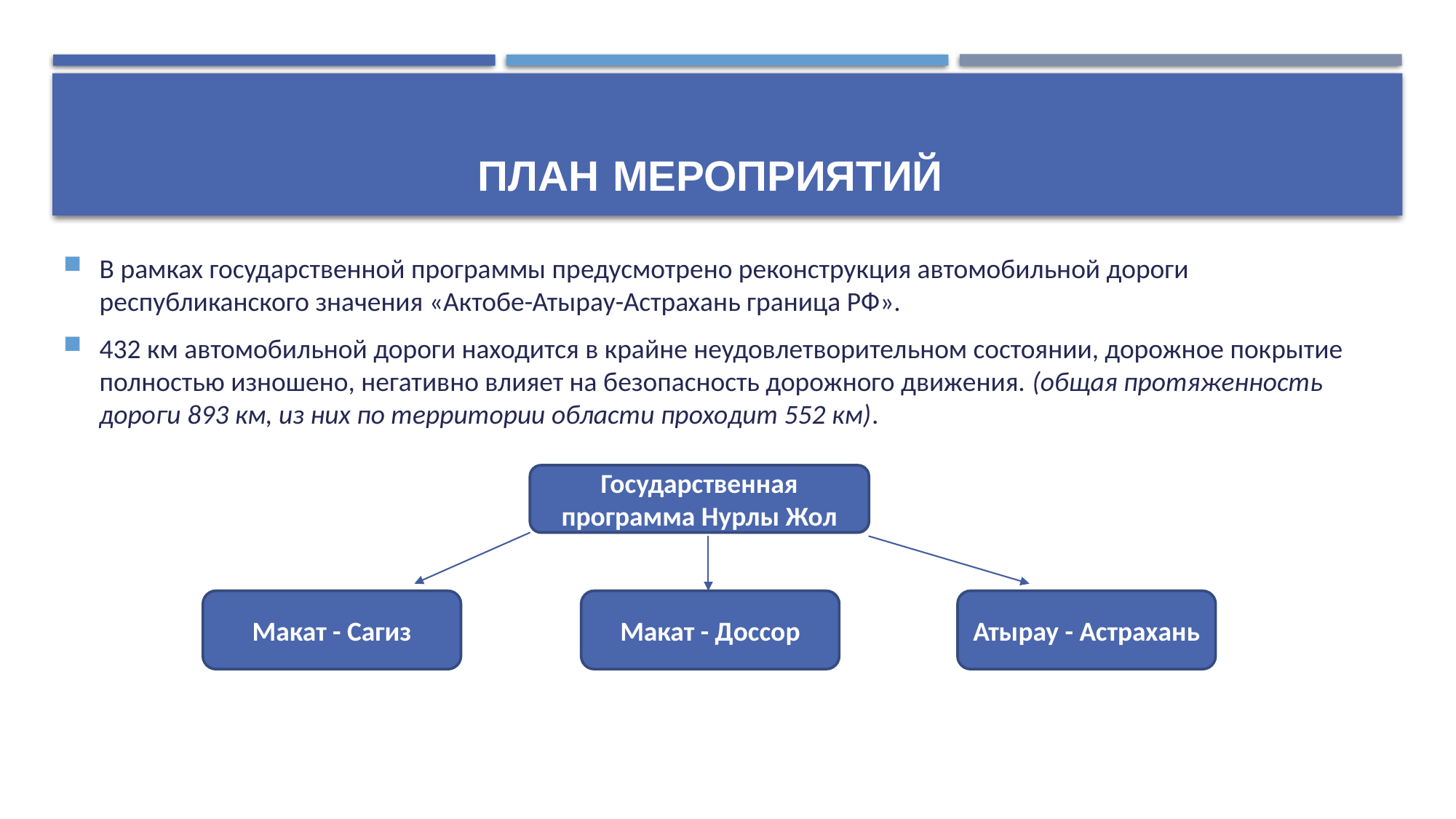

# План мероприятий
В рамках государственной программы предусмотрено реконструкция автомобильной дороги республиканского значения «Актобе-Атырау-Астрахань граница РФ».
432 км автомобильной дороги находится в крайне неудовлетворительном состоянии, дорожное покрытие полностью изношено, негативно влияет на безопасность дорожного движения. (общая протяженность дороги 893 км, из них по территории области проходит 552 км).

Государственная программа Нурлы Жол
Макат - Сагиз
Макат - Доссор
Атырау - Астрахань